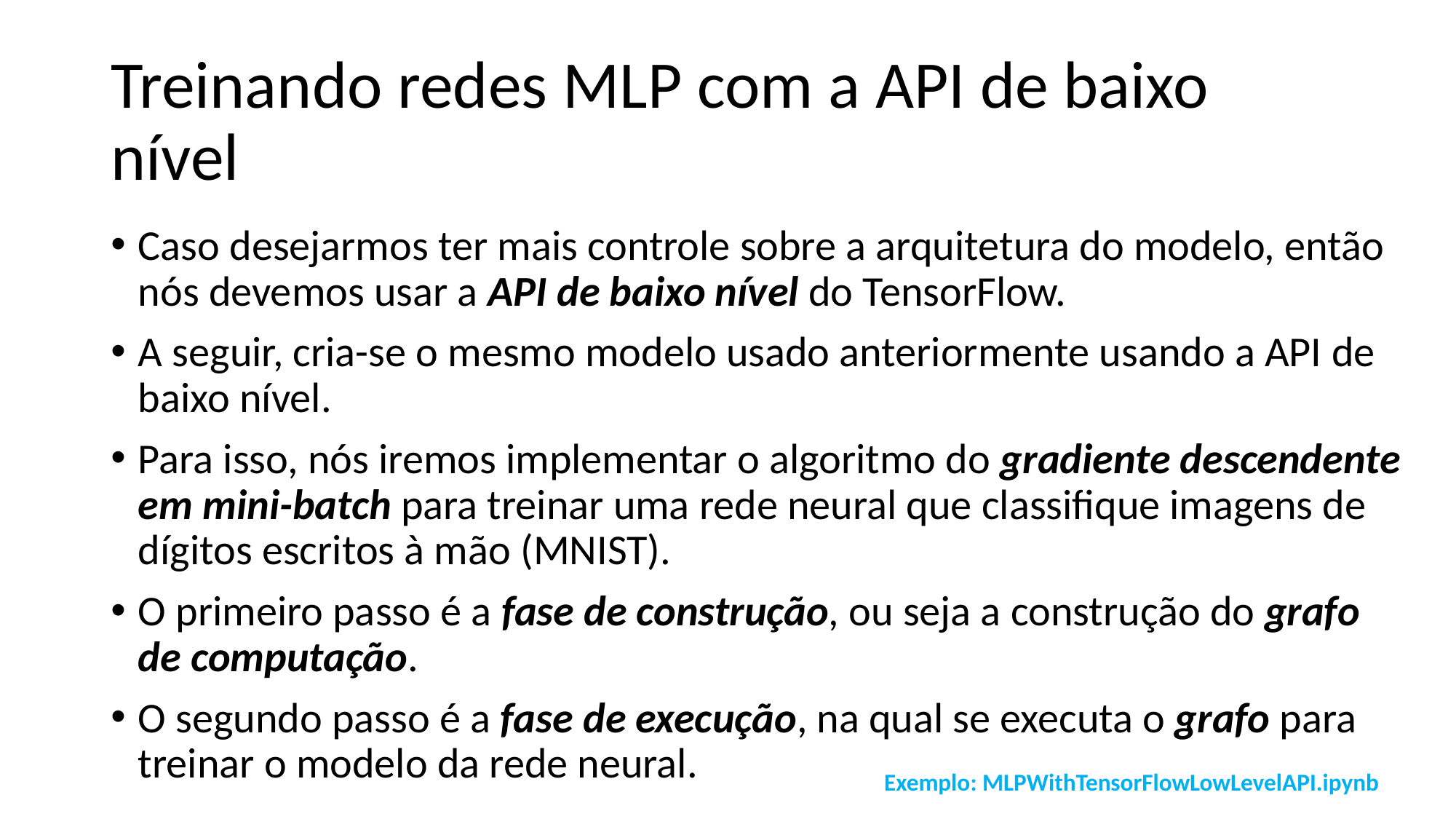

# Treinando redes MLP com a API de baixo nível
Caso desejarmos ter mais controle sobre a arquitetura do modelo, então nós devemos usar a API de baixo nível do TensorFlow.
A seguir, cria-se o mesmo modelo usado anteriormente usando a API de baixo nível.
Para isso, nós iremos implementar o algoritmo do gradiente descendente em mini-batch para treinar uma rede neural que classifique imagens de dígitos escritos à mão (MNIST).
O primeiro passo é a fase de construção, ou seja a construção do grafo de computação.
O segundo passo é a fase de execução, na qual se executa o grafo para treinar o modelo da rede neural.
Exemplo: MLPWithTensorFlowLowLevelAPI.ipynb